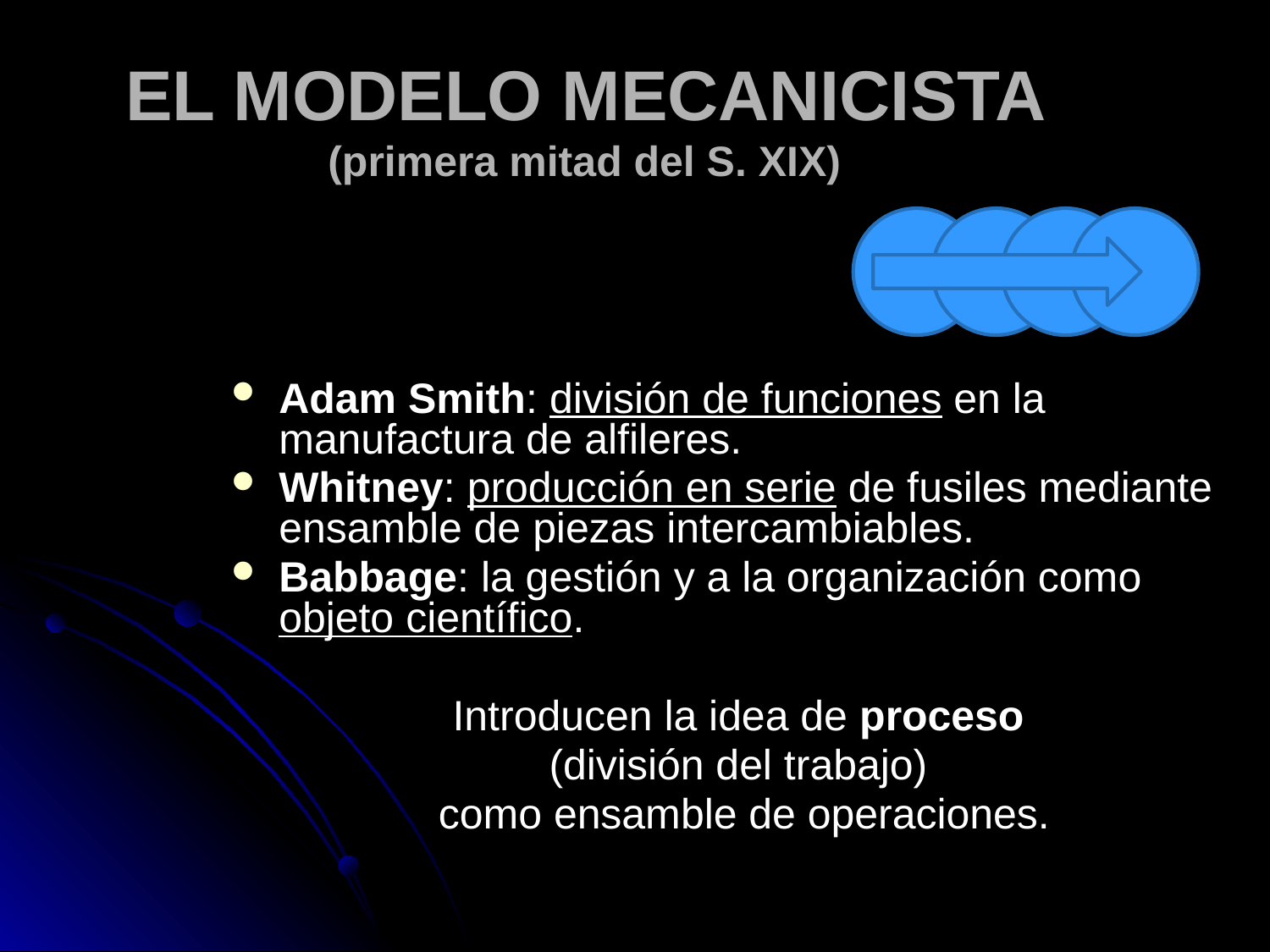

# EL MODELO MECANICISTA (primera mitad del S. XIX)

Adam Smith: división de funciones en la manufactura de alfileres.
Whitney: producción en serie de fusiles mediante ensamble de piezas intercambiables.
Babbage: la gestión y a la organización como objeto científico.

Introducen la idea de proceso
(división del trabajo)
como ensamble de operaciones.